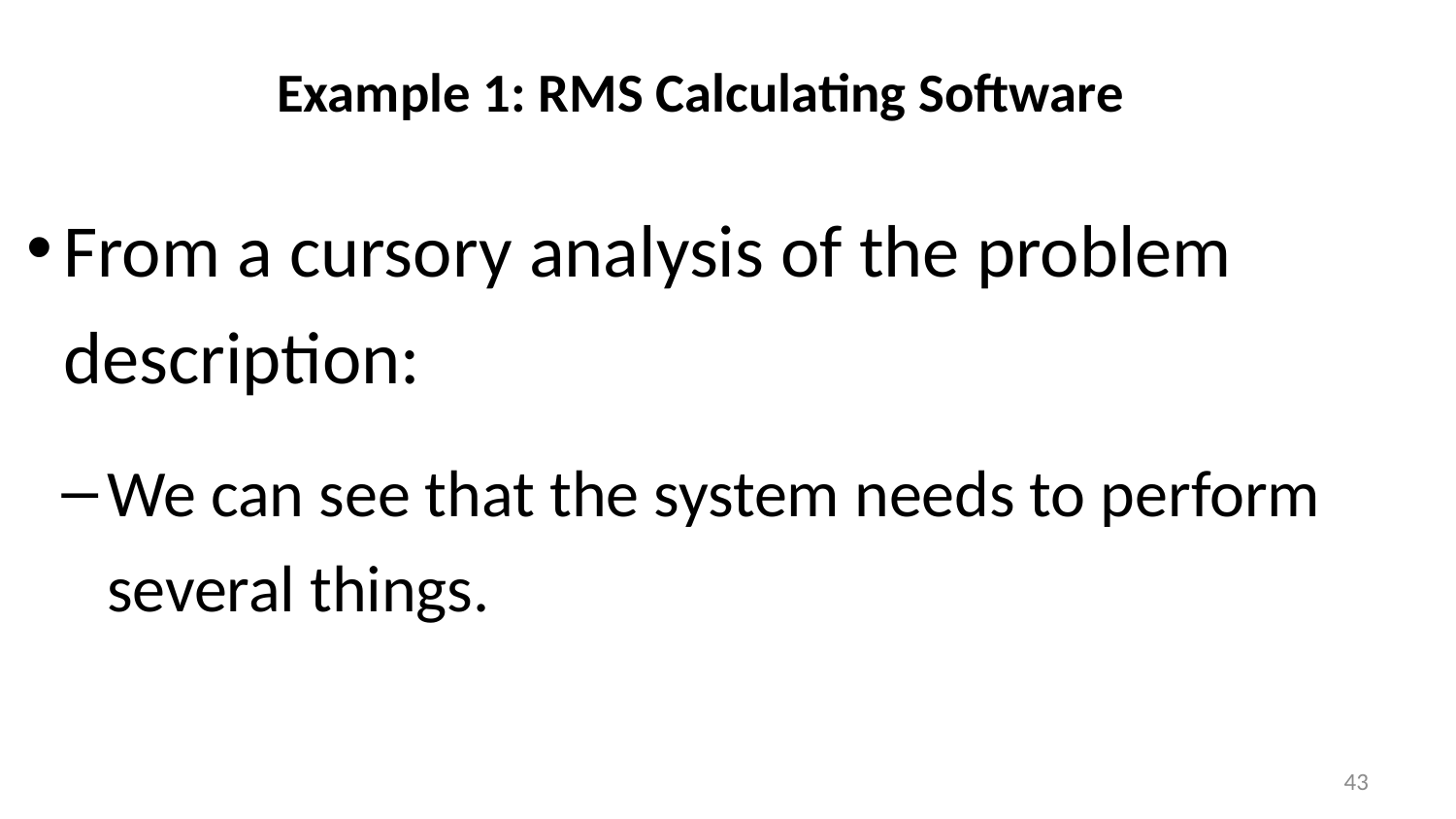

# Example 1: RMS Calculating Software
From a cursory analysis of the problem description:
We can see that the system needs to perform several things.
43